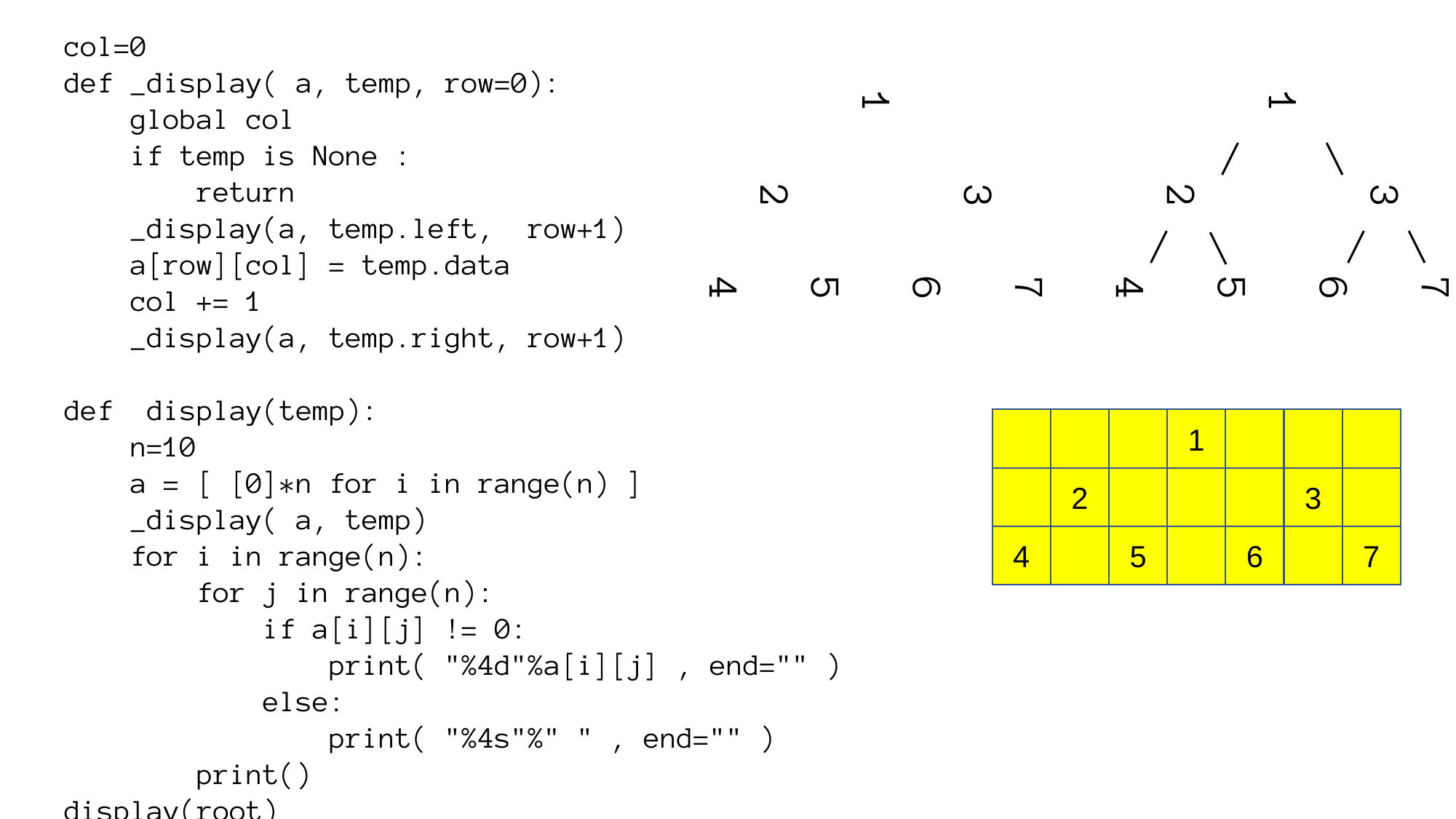

7
     3
         6
 1
         5
     2
         4
         7
     3
         6
 1
         5
     2
         4
col=0
def _display( a, temp, row=0):
    global col
    if temp is None :
        return
    _display(a, temp.left,  row+1)
    a[row][col] = temp.data
    col += 1
    _display(a, temp.right, row+1)

def  display(temp):
    n=10
    a = [ [0]*n for i in range(n) ]
    _display( a, temp)
    for i in range(n):
        for j in range(n):
            if a[i][j] != 0:
                print( "%4d"%a[i][j] , end="" )
            else:
                print( "%4s"%" " , end="" )
        print()
display(root)

/
\
/
/
\
\

1

2

3

4

5

6

7